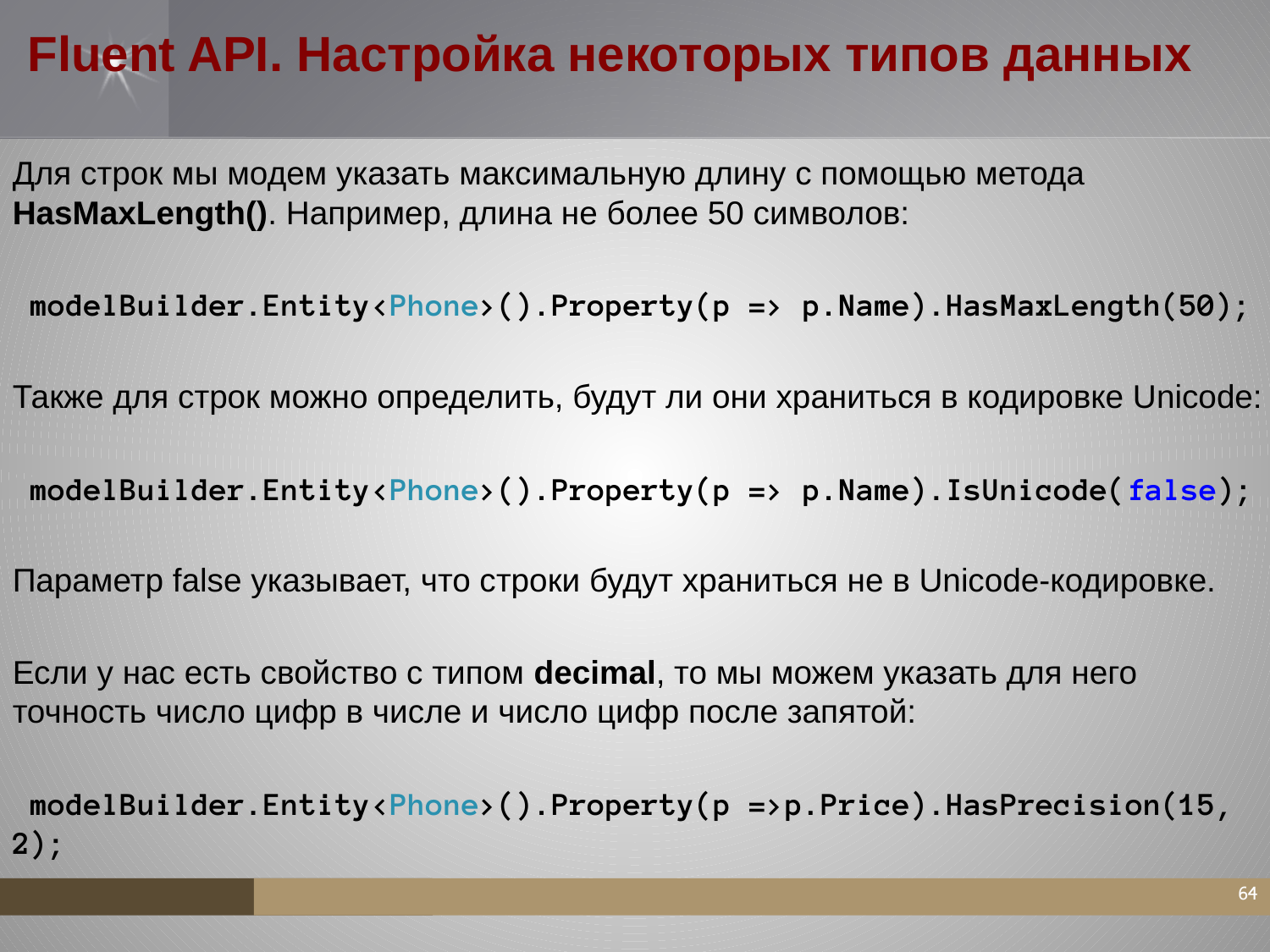

# Fluent API. Настройка некоторых типов данных
Для строк мы модем указать максимальную длину с помощью метода HasMaxLength(). Например, длина не более 50 символов:

 modelBuilder.Entity<Phone>().Property(p => p.Name).HasMaxLength(50);

Также для строк можно определить, будут ли они храниться в кодировке Unicode:

 modelBuilder.Entity<Phone>().Property(p => p.Name).IsUnicode(false);

Параметр false указывает, что строки будут храниться не в Unicode-кодировке.

Если у нас есть свойство с типом decimal, то мы можем указать для него точность число цифр в числе и число цифр после запятой:

 modelBuilder.Entity<Phone>().Property(p =>p.Price).HasPrecision(15, 2);

64